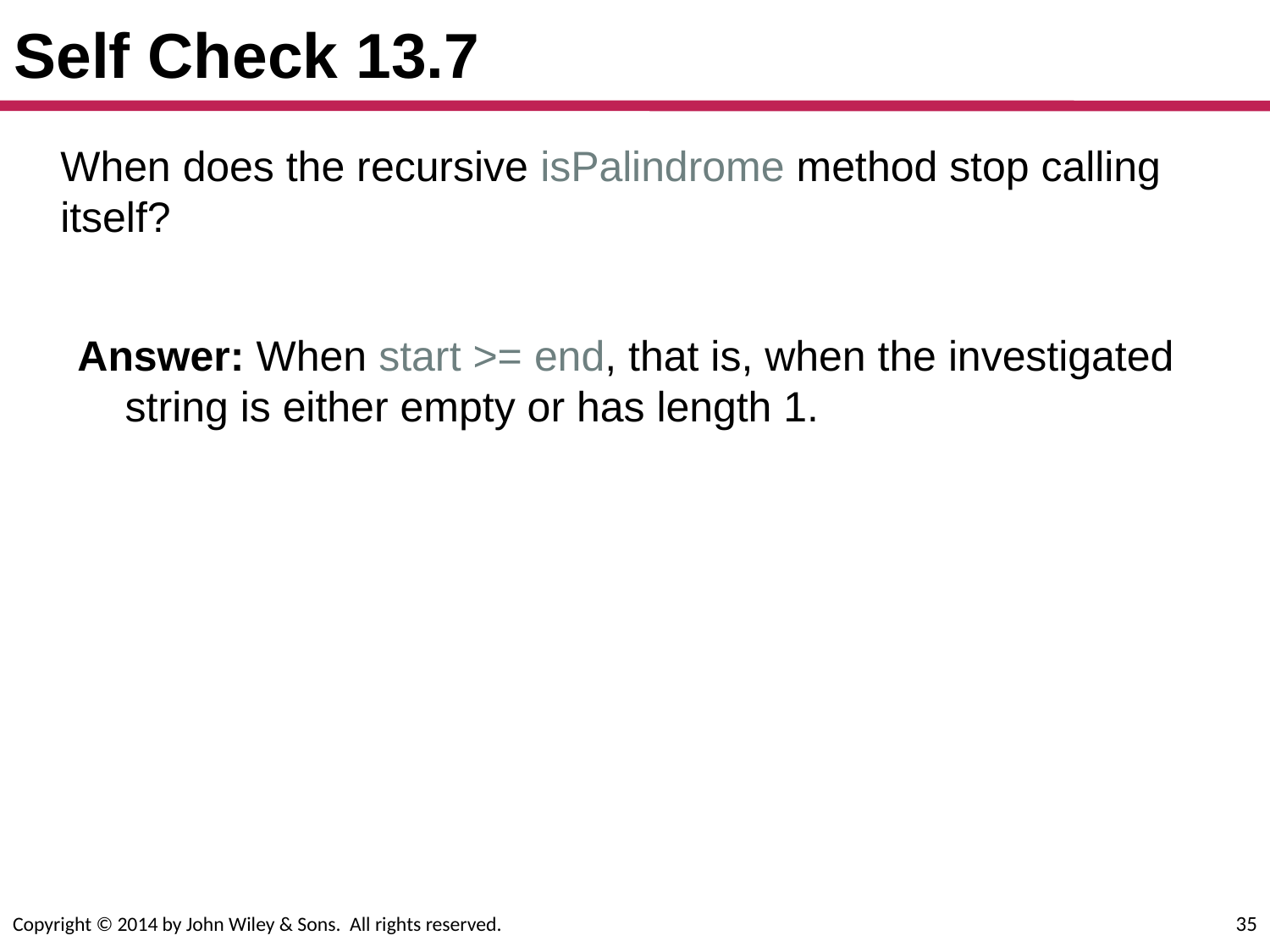

# Self Check 13.7
	When does the recursive isPalindrome method stop calling itself?
Answer: When start >= end, that is, when the investigated string is either empty or has length 1.